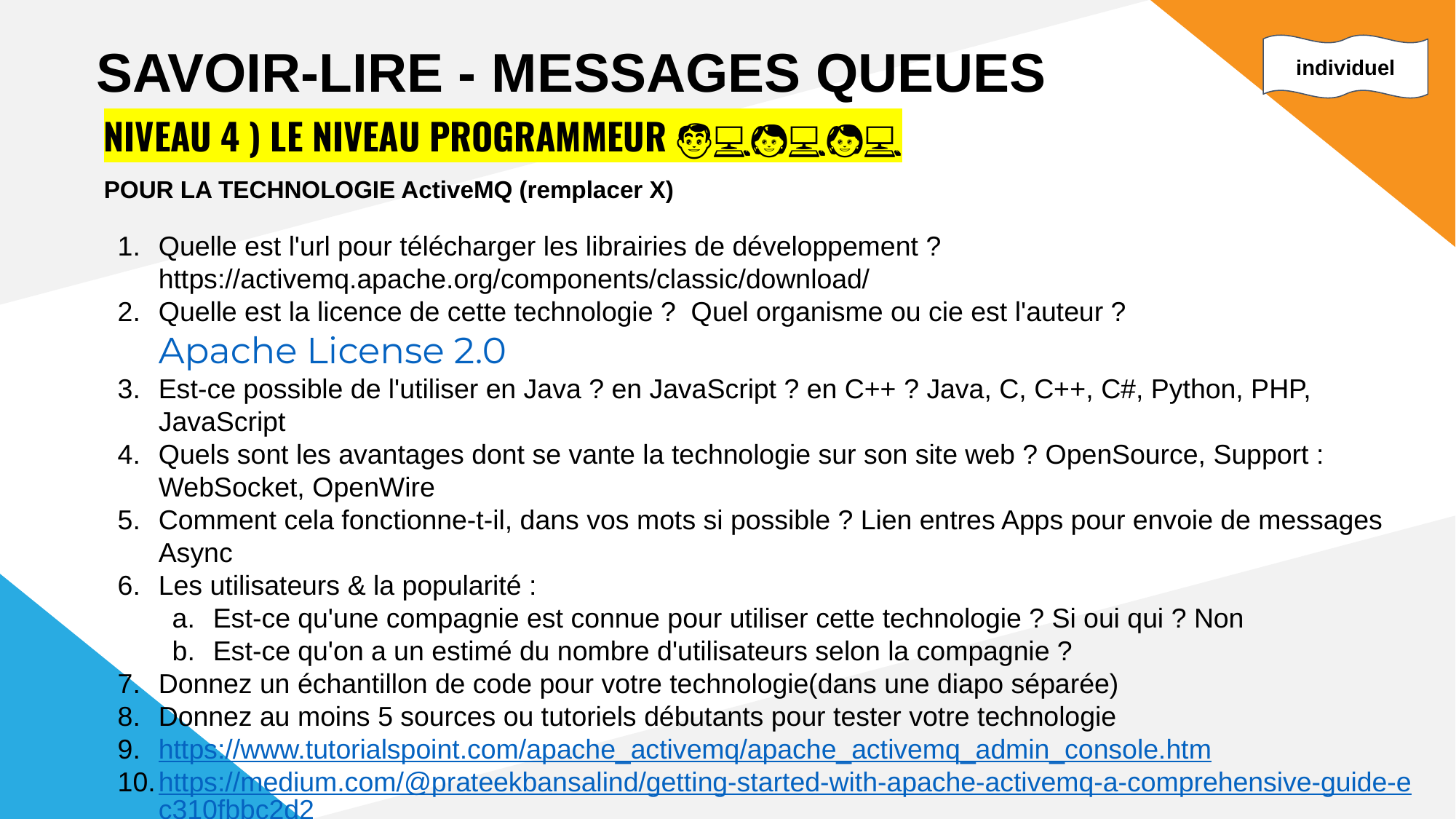

SAVOIR-LIRE - MESSAGES QUEUES
individuel
NIVEAU 4 ) LE NIVEAU PROGRAMMEUR 👨‍💻👩‍💻👩‍💻
POUR LA TECHNOLOGIE ActiveMQ (remplacer X)

Quelle est l'url pour télécharger les librairies de développement ? https://activemq.apache.org/components/classic/download/
Quelle est la licence de cette technologie ?  Quel organisme ou cie est l'auteur ? Apache License 2.0
Est-ce possible de l'utiliser en Java ? en JavaScript ? en C++ ? Java, C, C++, C#, Python, PHP, JavaScript
Quels sont les avantages dont se vante la technologie sur son site web ? OpenSource, Support : WebSocket, OpenWire
Comment cela fonctionne-t-il, dans vos mots si possible ? Lien entres Apps pour envoie de messages Async
Les utilisateurs & la popularité :
Est-ce qu'une compagnie est connue pour utiliser cette technologie ? Si oui qui ? Non
Est-ce qu'on a un estimé du nombre d'utilisateurs selon la compagnie ?
Donnez un échantillon de code pour votre technologie(dans une diapo séparée)
Donnez au moins 5 sources ou tutoriels débutants pour tester votre technologie
https://www.tutorialspoint.com/apache_activemq/apache_activemq_admin_console.htm
https://medium.com/@prateekbansalind/getting-started-with-apache-activemq-a-comprehensive-guide-ec310fbbc2d2
https://dzone.com/articles/getting-started-with-jms-activemq-explained-in-simple-way
https://www.youtube.com/watch?v=-zUwkIsY1Bg
https://www.geeksforgeeks.org/microservices-communication-with-apache-activemq/